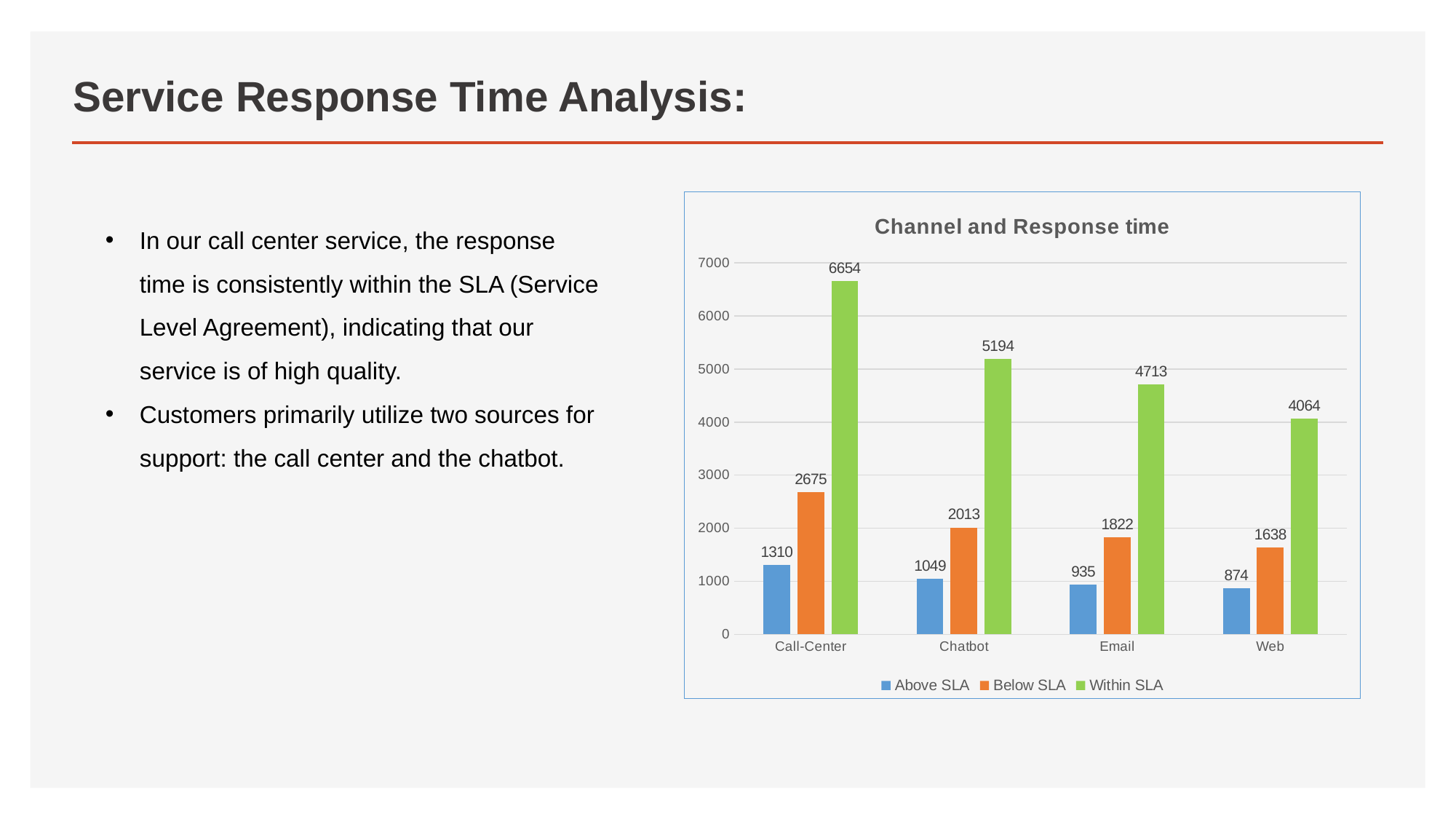

# Service Response Time Analysis:

### Chart: Channel and Response time

| Category | Above SLA | Below SLA | Within SLA |
|---|---|---|---|
| Call-Center | 1310.0 | 2675.0 | 6654.0 |
| Chatbot | 1049.0 | 2013.0 | 5194.0 |
| Email | 935.0 | 1822.0 | 4713.0 |
| Web | 874.0 | 1638.0 | 4064.0 |
In our call center service, the response time is consistently within the SLA (Service Level Agreement), indicating that our service is of high quality.
Customers primarily utilize two sources for support: the call center and the chatbot.